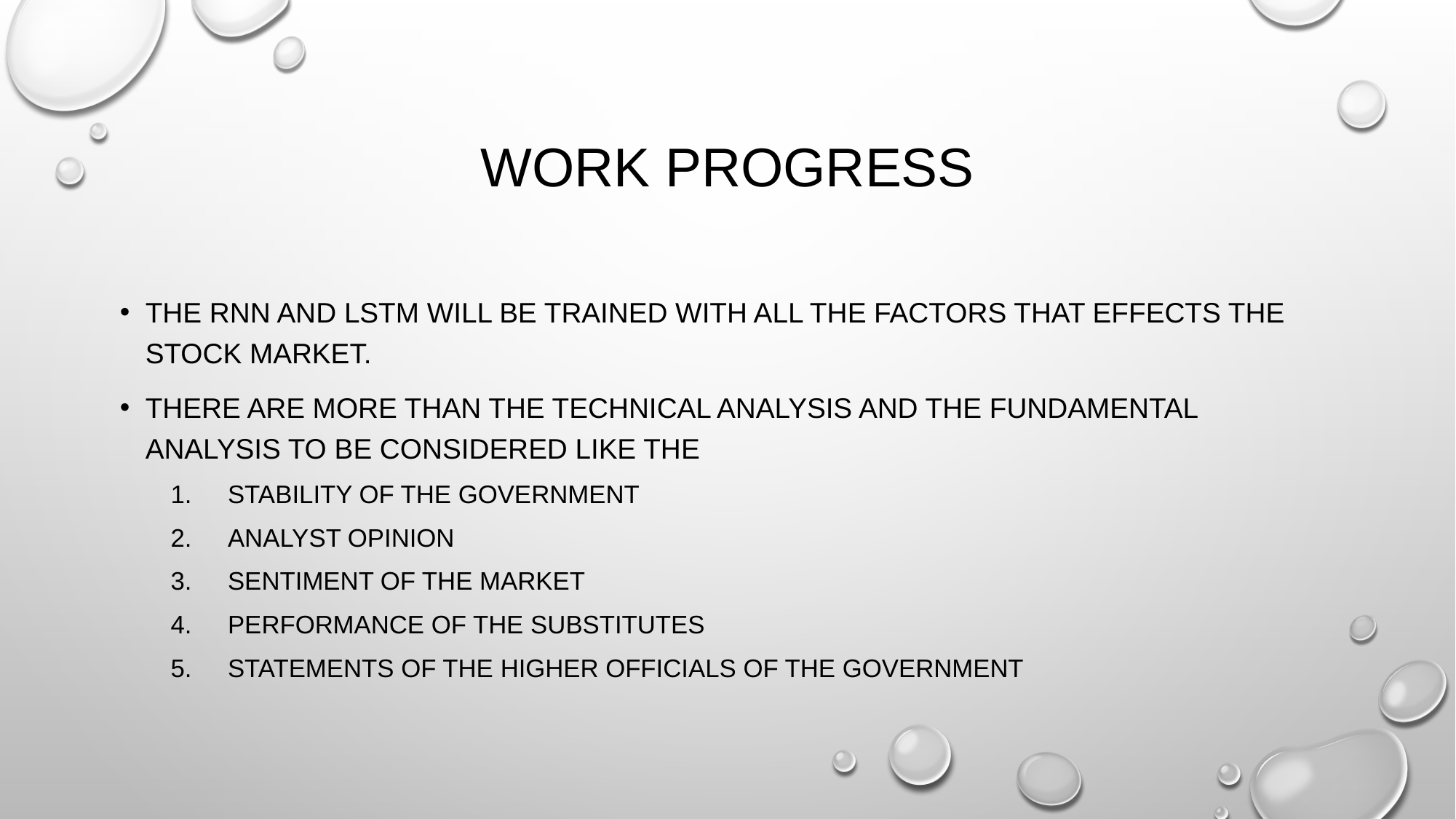

# Work Progress
The RNN and LSTM will be trained with All the factors that effects the stock market.
There are more than the technical analysis and the fundamental analysis to be considered like the
Stability of the government
Analyst opinion
Sentiment of the market
Performance of the Substitutes
Statements of the higher officials of the government